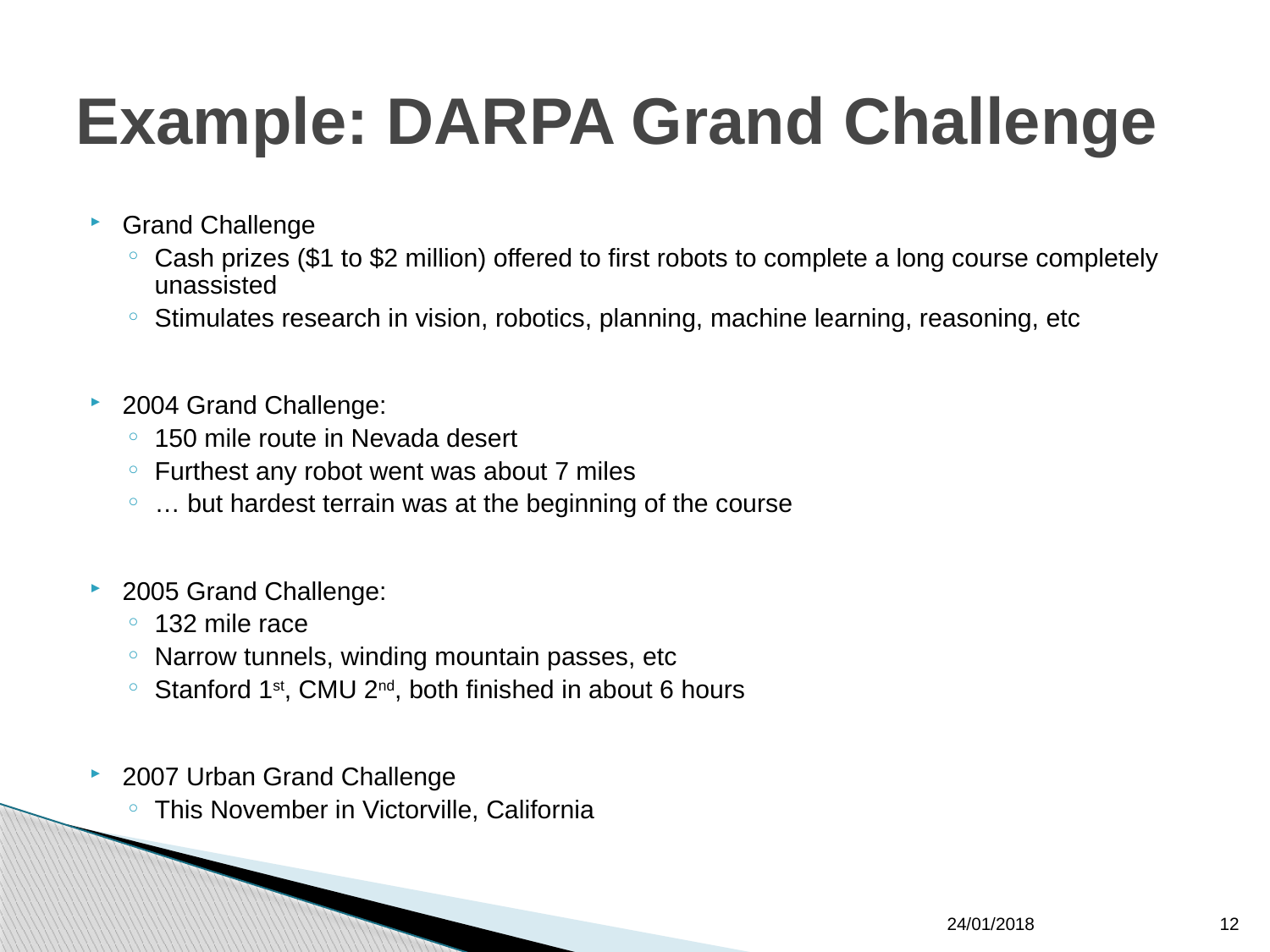

# Example: DARPA Grand Challenge
Grand Challenge
Cash prizes ($1 to $2 million) offered to first robots to complete a long course completely unassisted
Stimulates research in vision, robotics, planning, machine learning, reasoning, etc

2004 Grand Challenge:
150 mile route in Nevada desert
Furthest any robot went was about 7 miles
… but hardest terrain was at the beginning of the course

2005 Grand Challenge:
132 mile race
Narrow tunnels, winding mountain passes, etc
Stanford 1st, CMU 2nd, both finished in about 6 hours

2007 Urban Grand Challenge
This November in Victorville, California
24/01/2018
12